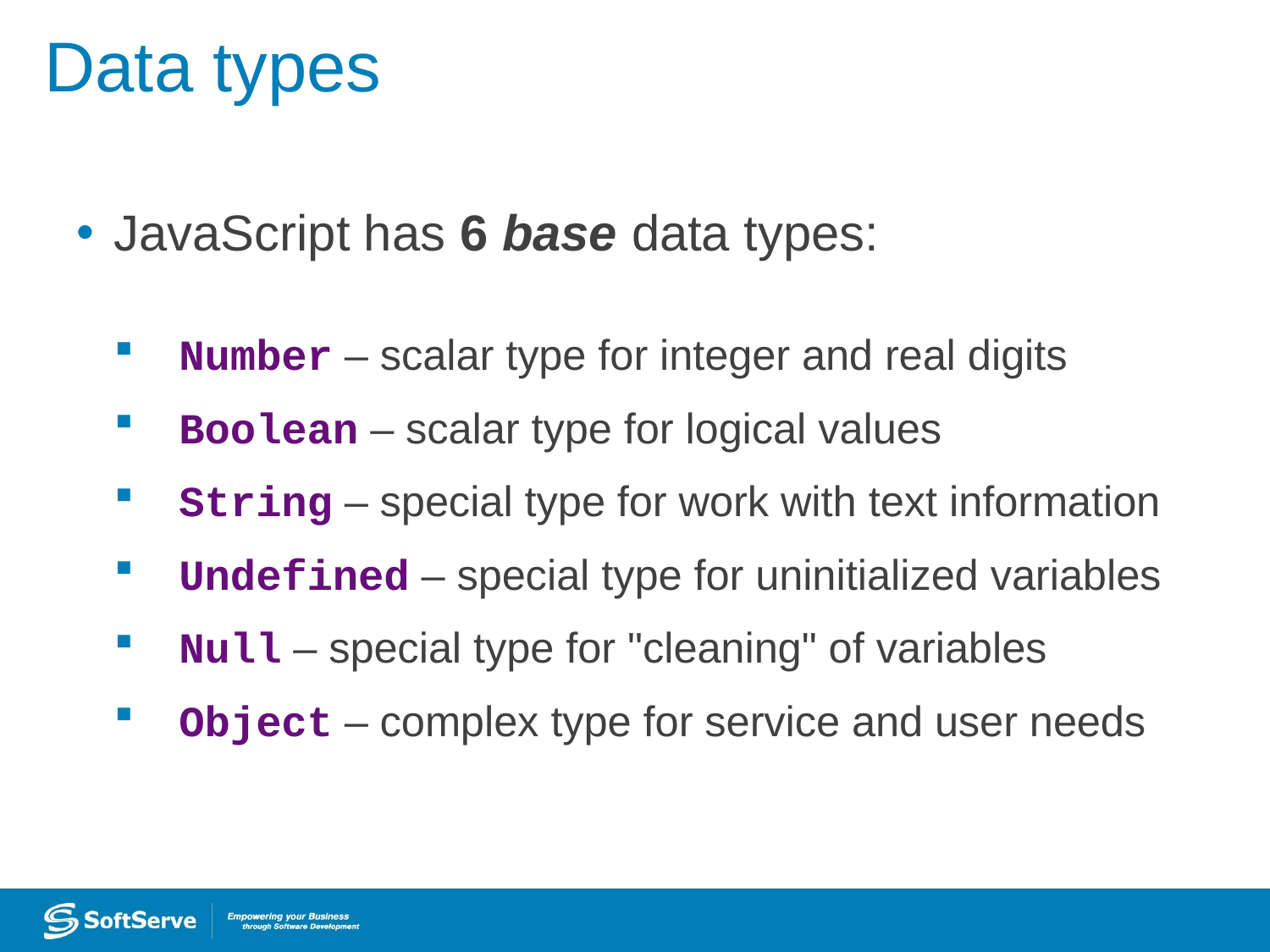

# Data types
JavaScript has 6 base data types:

Number – scalar type for integer and real digits
Boolean – scalar type for logical values
String – special type for work with text information
Undefined – special type for uninitialized variables
Null – special type for "cleaning" of variables
Object – complex type for service and user needs